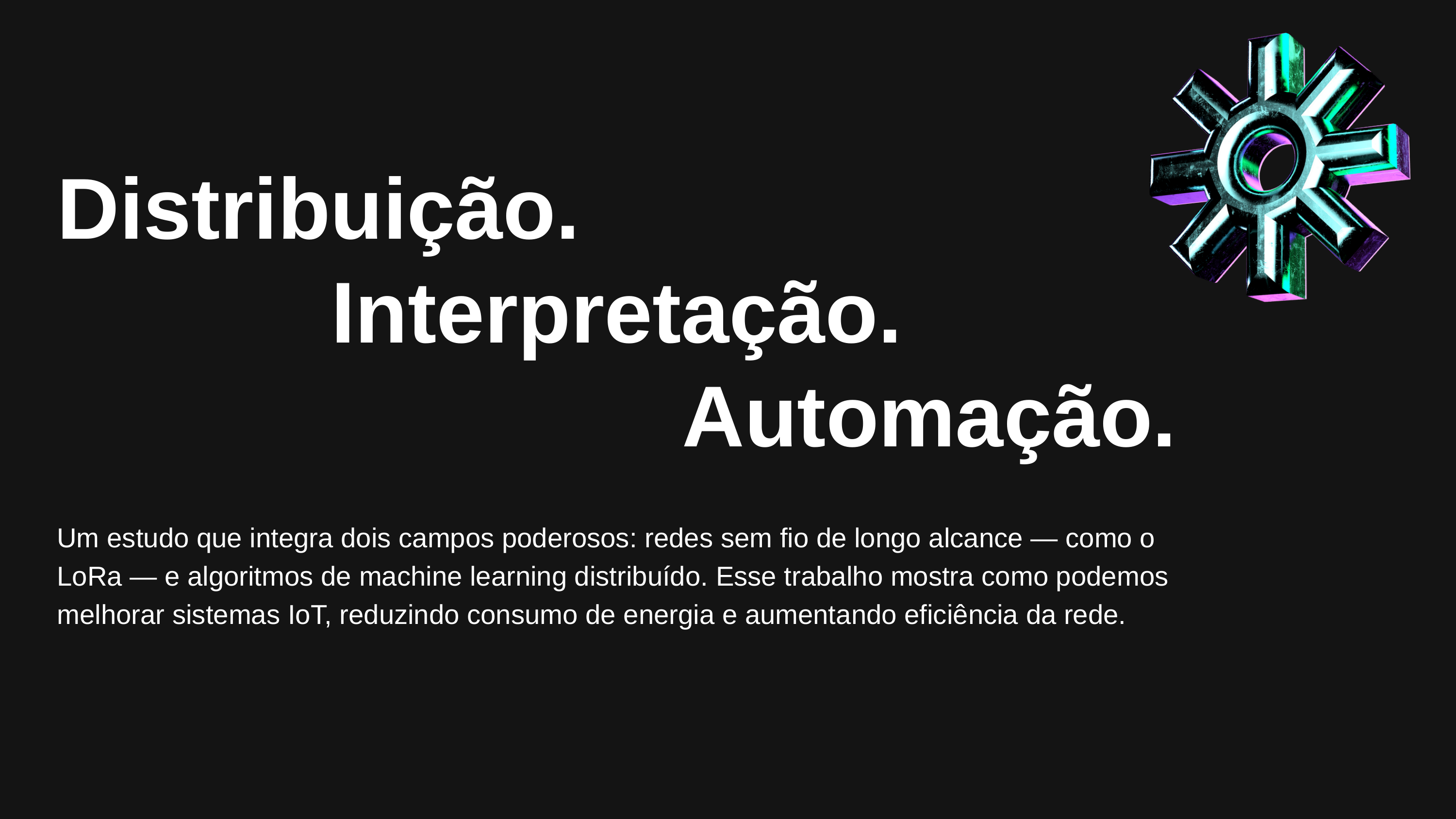

Distribuição.
Interpretação.
Automação.
Um estudo que integra dois campos poderosos: redes sem fio de longo alcance — como o LoRa — e algoritmos de machine learning distribuído. Esse trabalho mostra como podemos melhorar sistemas IoT, reduzindo consumo de energia e aumentando eficiência da rede.